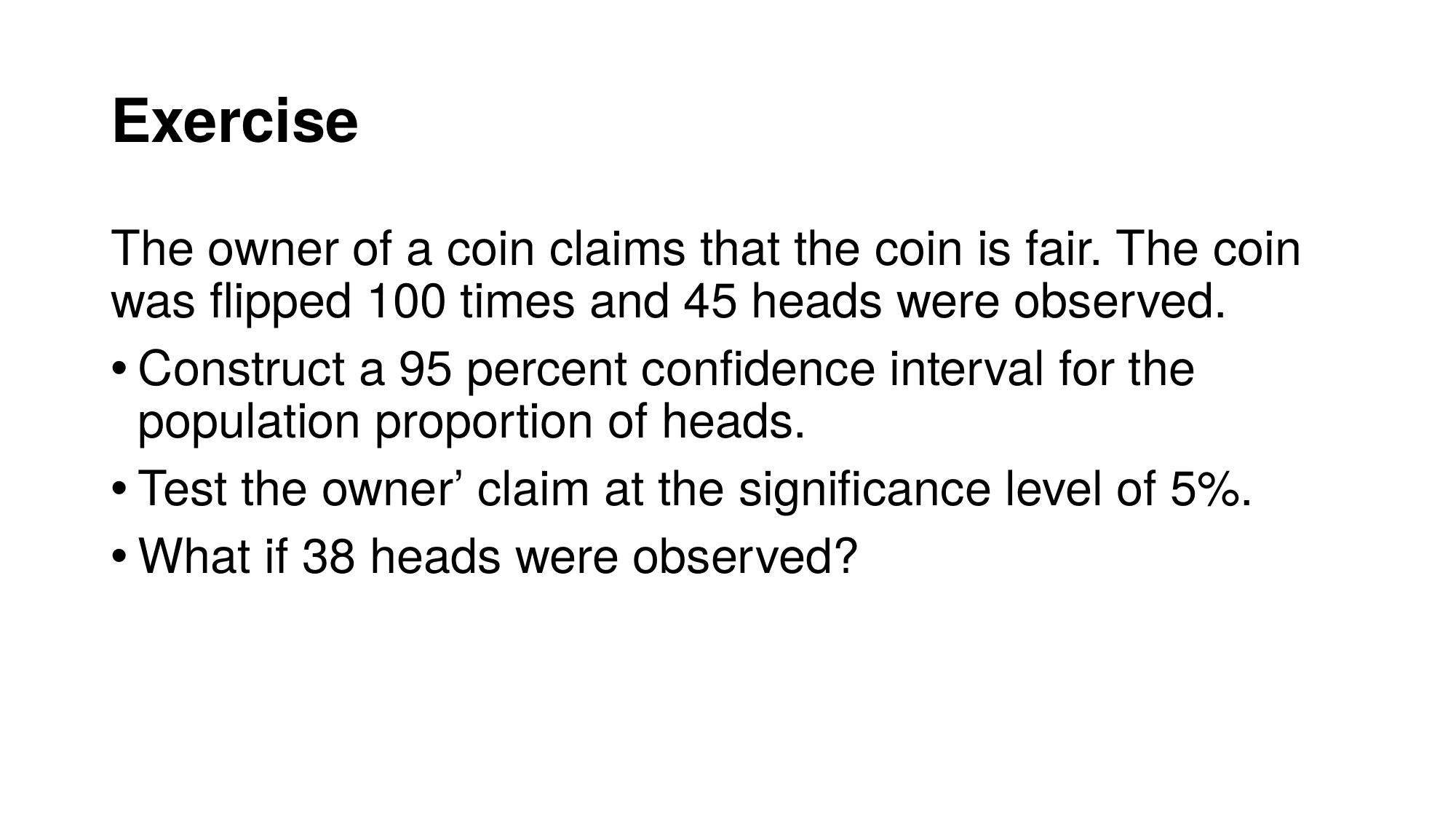

# Exercise
The owner of a coin claims that the coin is fair. The coin was flipped 100 times and 45 heads were observed.
Construct a 95 percent confidence interval for the population proportion of heads.
Test the owner’ claim at the significance level of 5%.
What if 38 heads were observed?